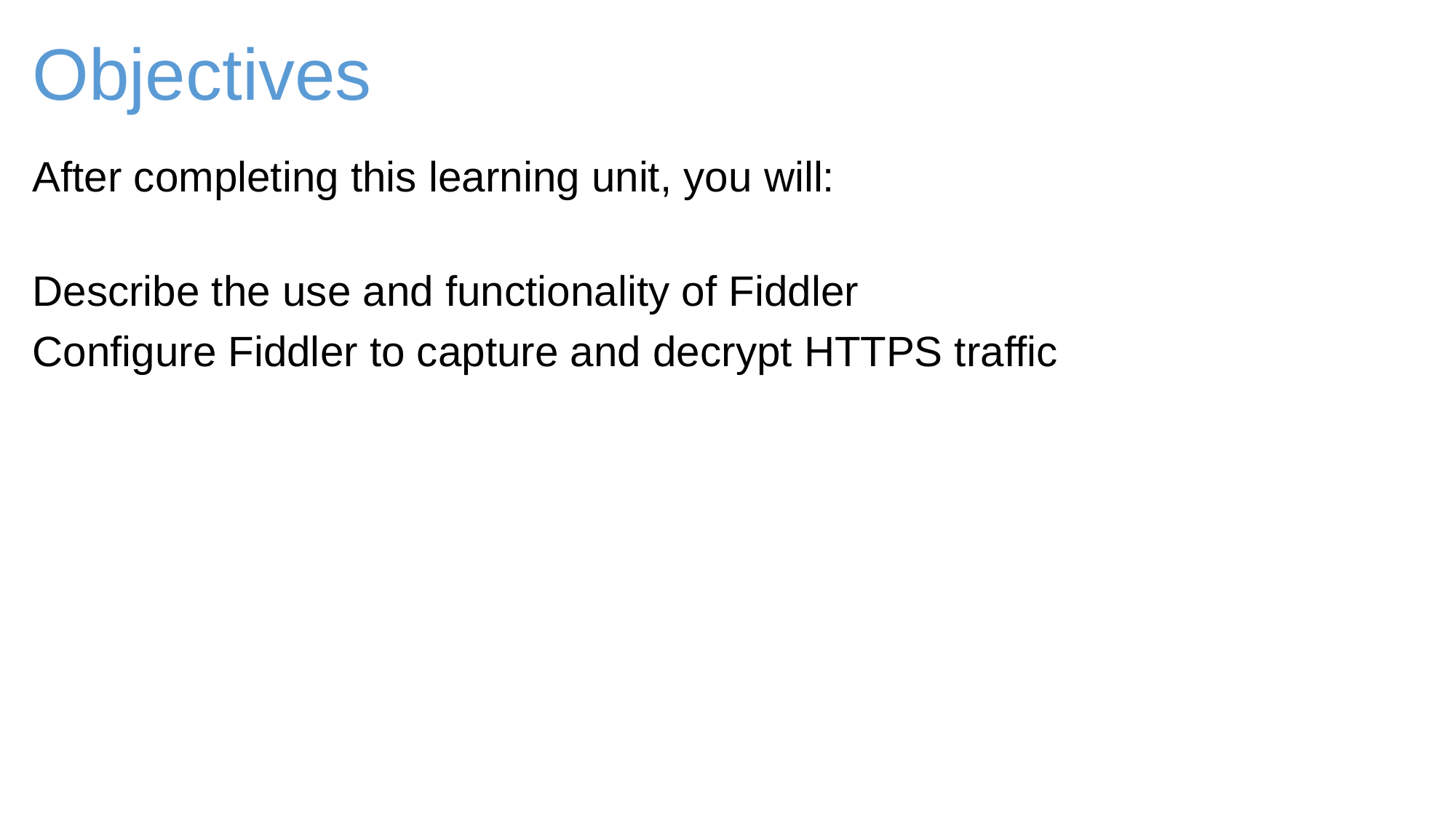

Objectives
After completing this learning unit, you will:
Describe the use and functionality of Fiddler
Configure Fiddler to capture and decrypt HTTPS traffic